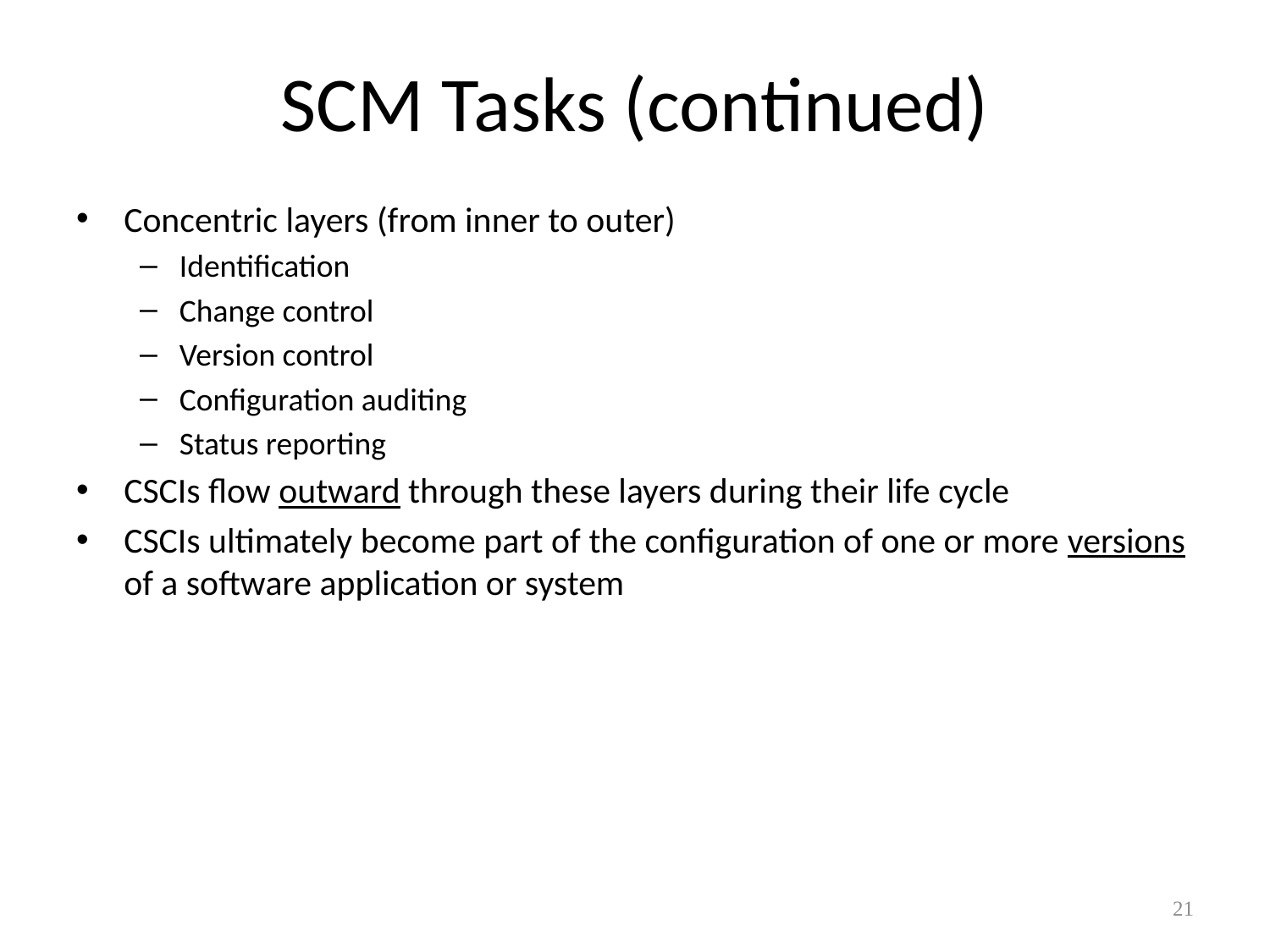

# SCM Tasks (continued)
Concentric layers (from inner to outer)
Identification
Change control
Version control
Configuration auditing
Status reporting
CSCIs flow outward through these layers during their life cycle
CSCIs ultimately become part of the configuration of one or more versions of a software application or system

21